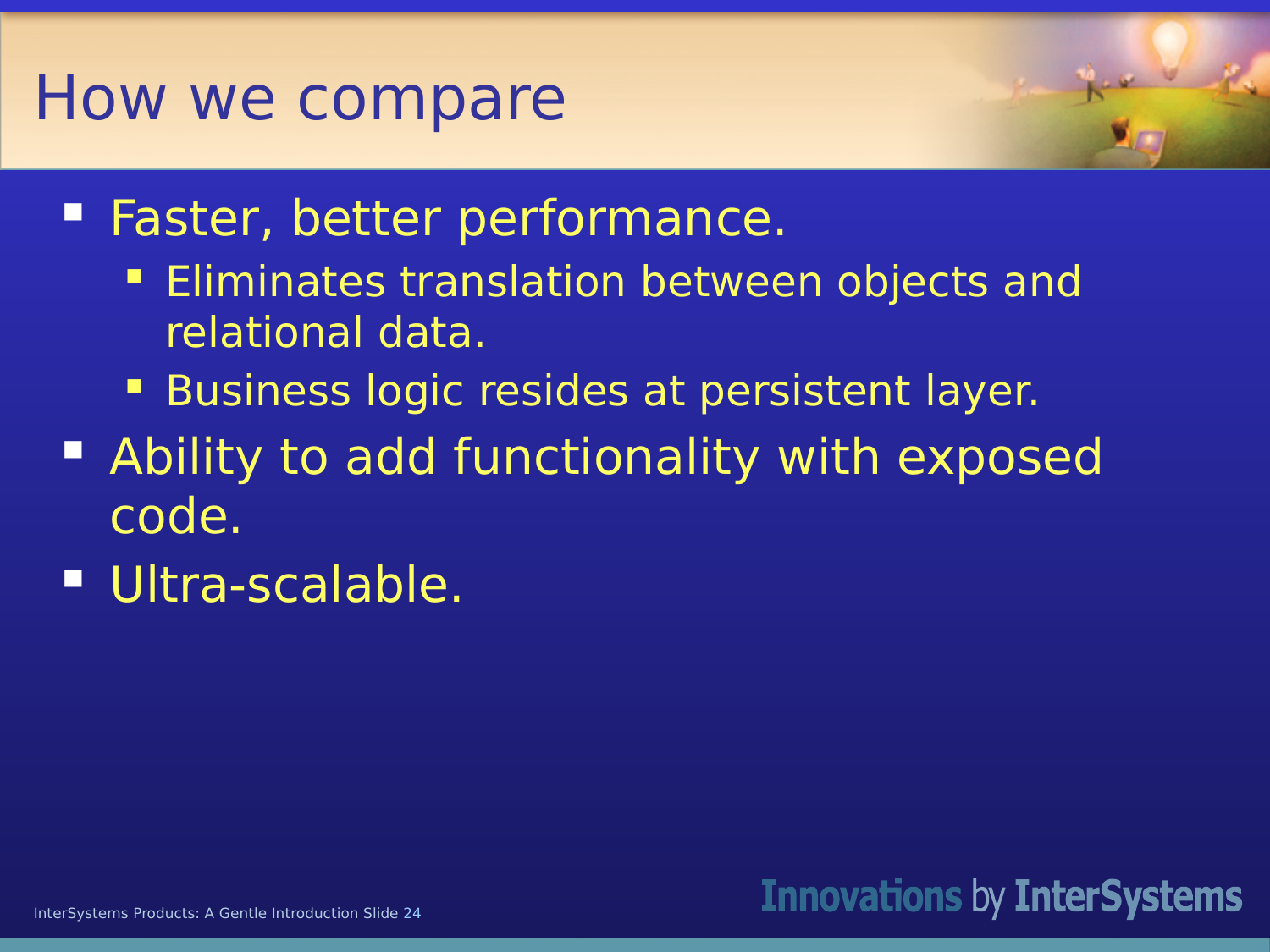

# How we compare
Faster, better performance.
Eliminates translation between objects and relational data.
Business logic resides at persistent layer.
Ability to add functionality with exposed code.
Ultra-scalable.